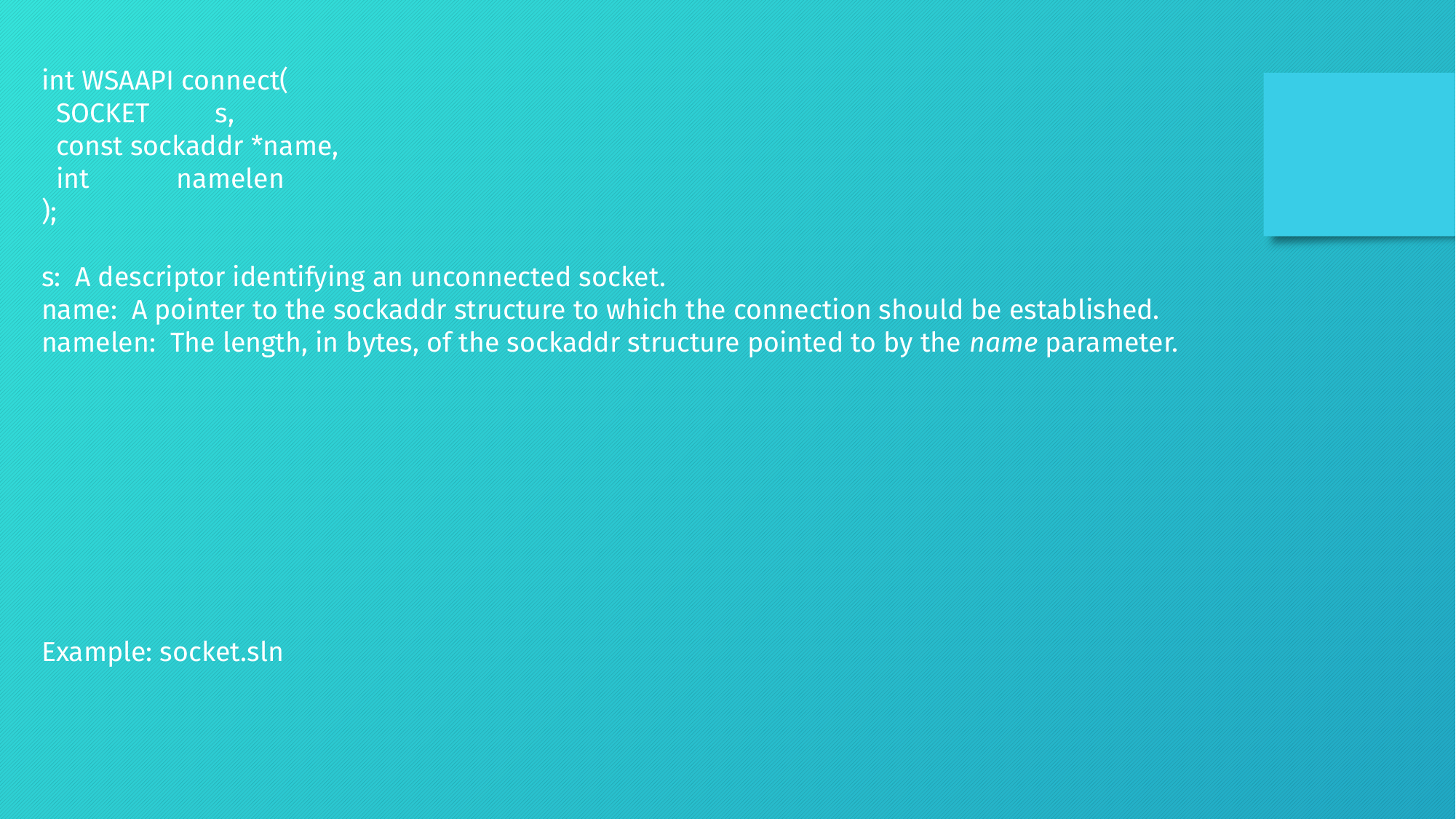

int WSAAPI connect(
  SOCKET         s,
  const sockaddr *name,
  int            namelen
);
s:  A descriptor identifying an unconnected socket.
name:  A pointer to the sockaddr structure to which the connection should be established.
namelen:  The length, in bytes, of the sockaddr structure pointed to by the name parameter.

Example: socket.sln